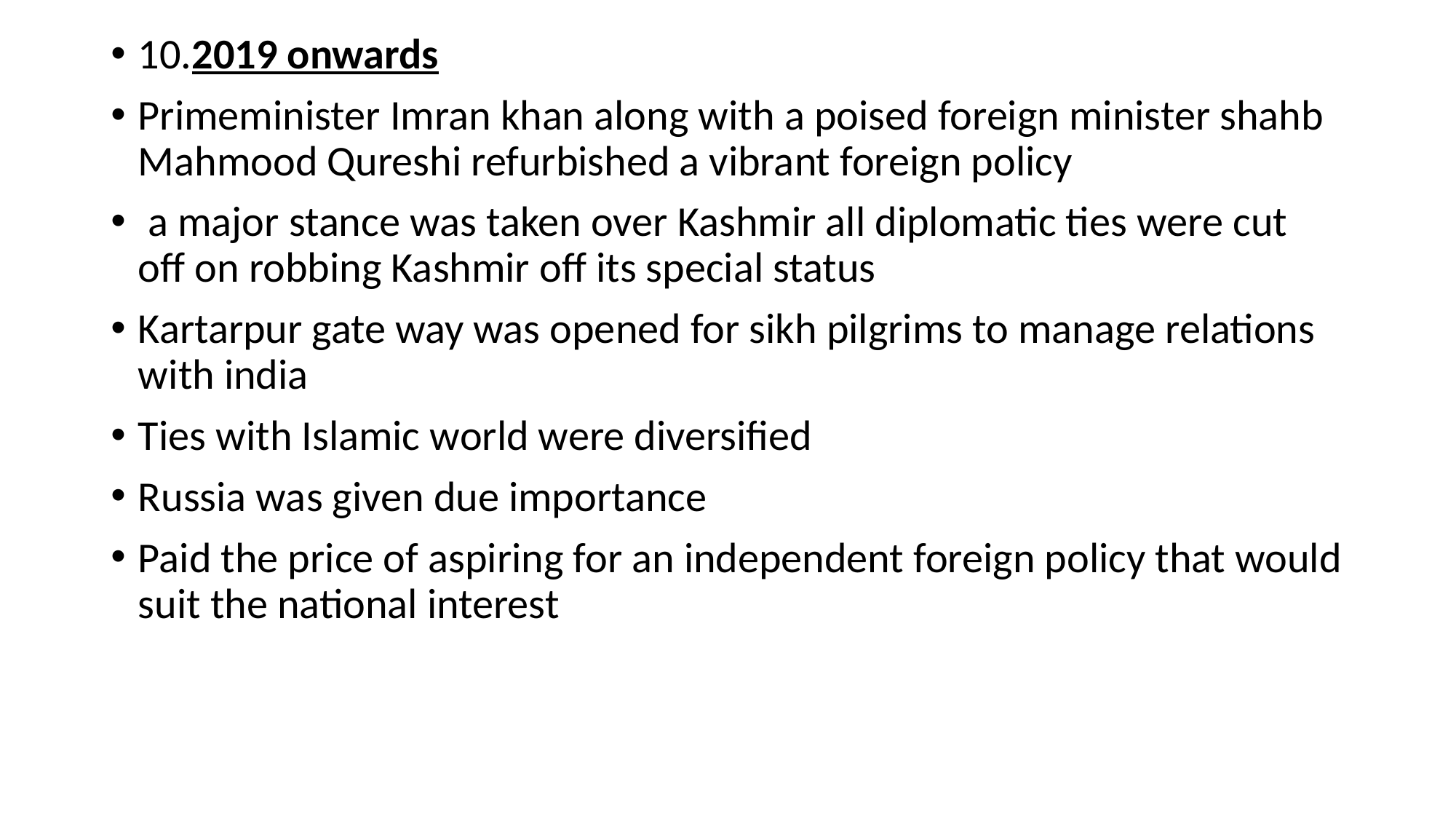

10.2019 onwards
Primeminister Imran khan along with a poised foreign minister shahb Mahmood Qureshi refurbished a vibrant foreign policy
 a major stance was taken over Kashmir all diplomatic ties were cut off on robbing Kashmir off its special status
Kartarpur gate way was opened for sikh pilgrims to manage relations with india
Ties with Islamic world were diversified
Russia was given due importance
Paid the price of aspiring for an independent foreign policy that would suit the national interest